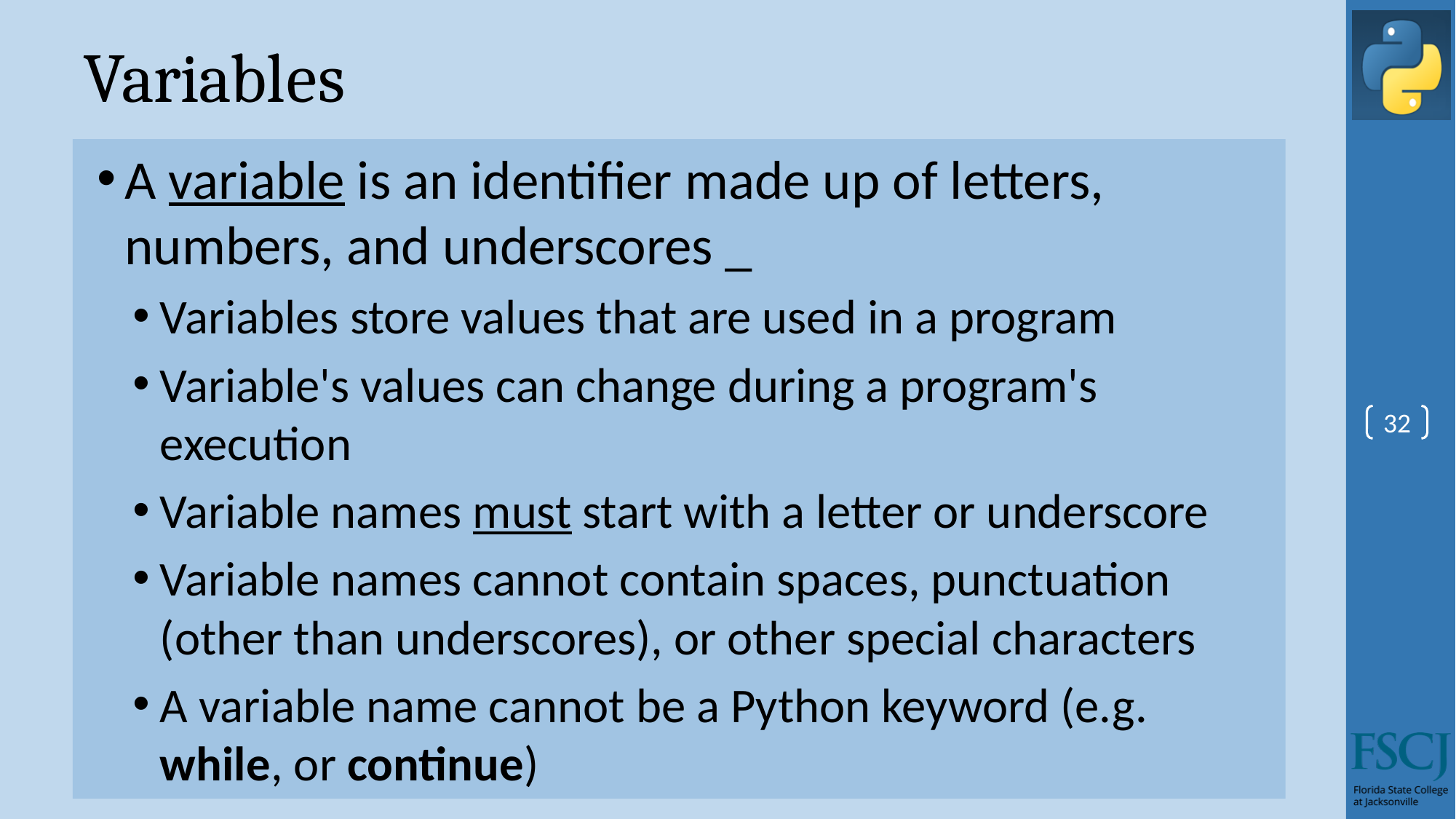

# Variables
A variable is an identifier made up of letters, numbers, and underscores _
Variables store values that are used in a program
Variable's values can change during a program's execution
Variable names must start with a letter or underscore
Variable names cannot contain spaces, punctuation (other than underscores), or other special characters
A variable name cannot be a Python keyword (e.g.  while, or continue)
32